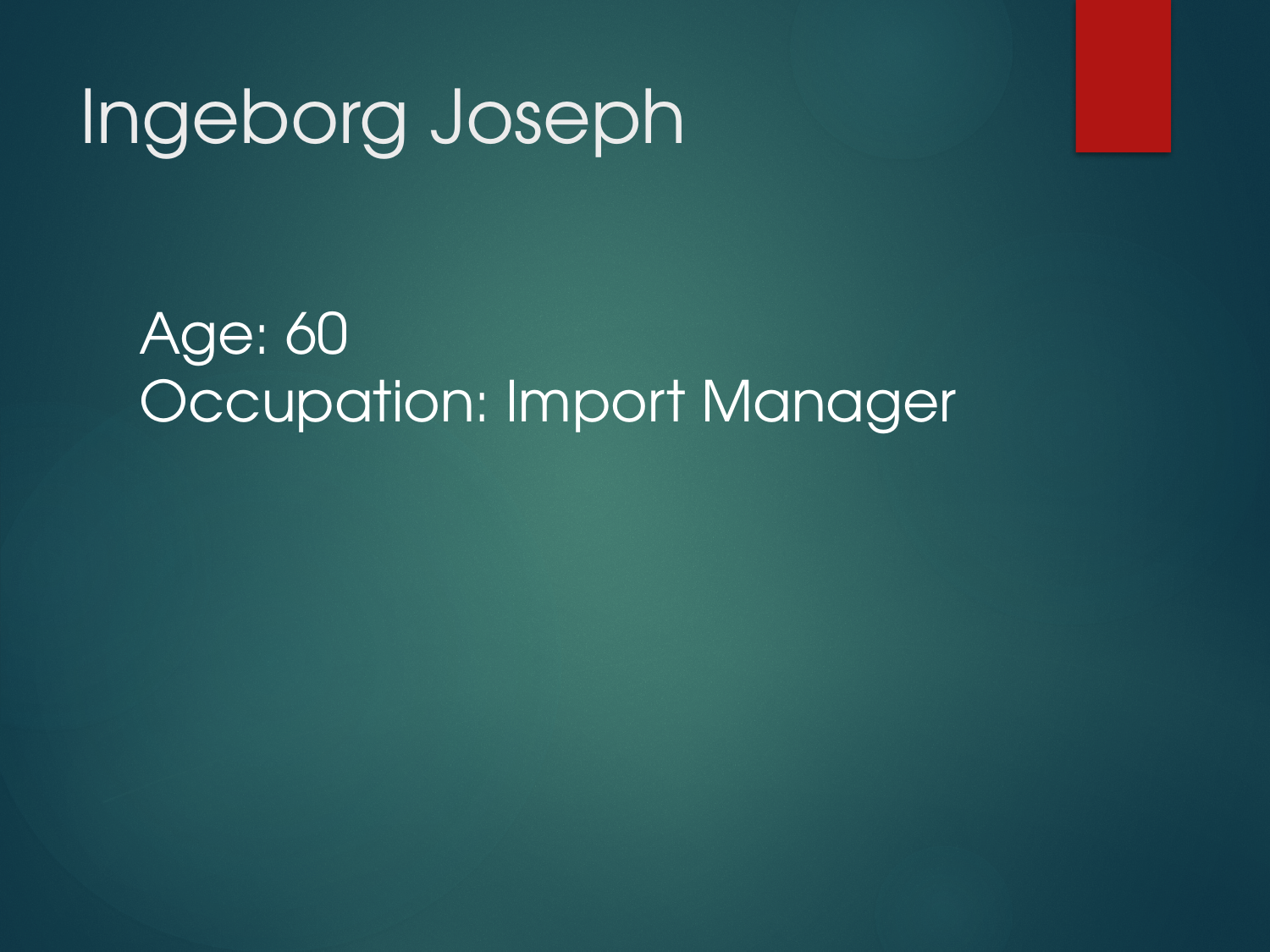

# Ingeborg Joseph

Age: 60
Occupation: Import Manager